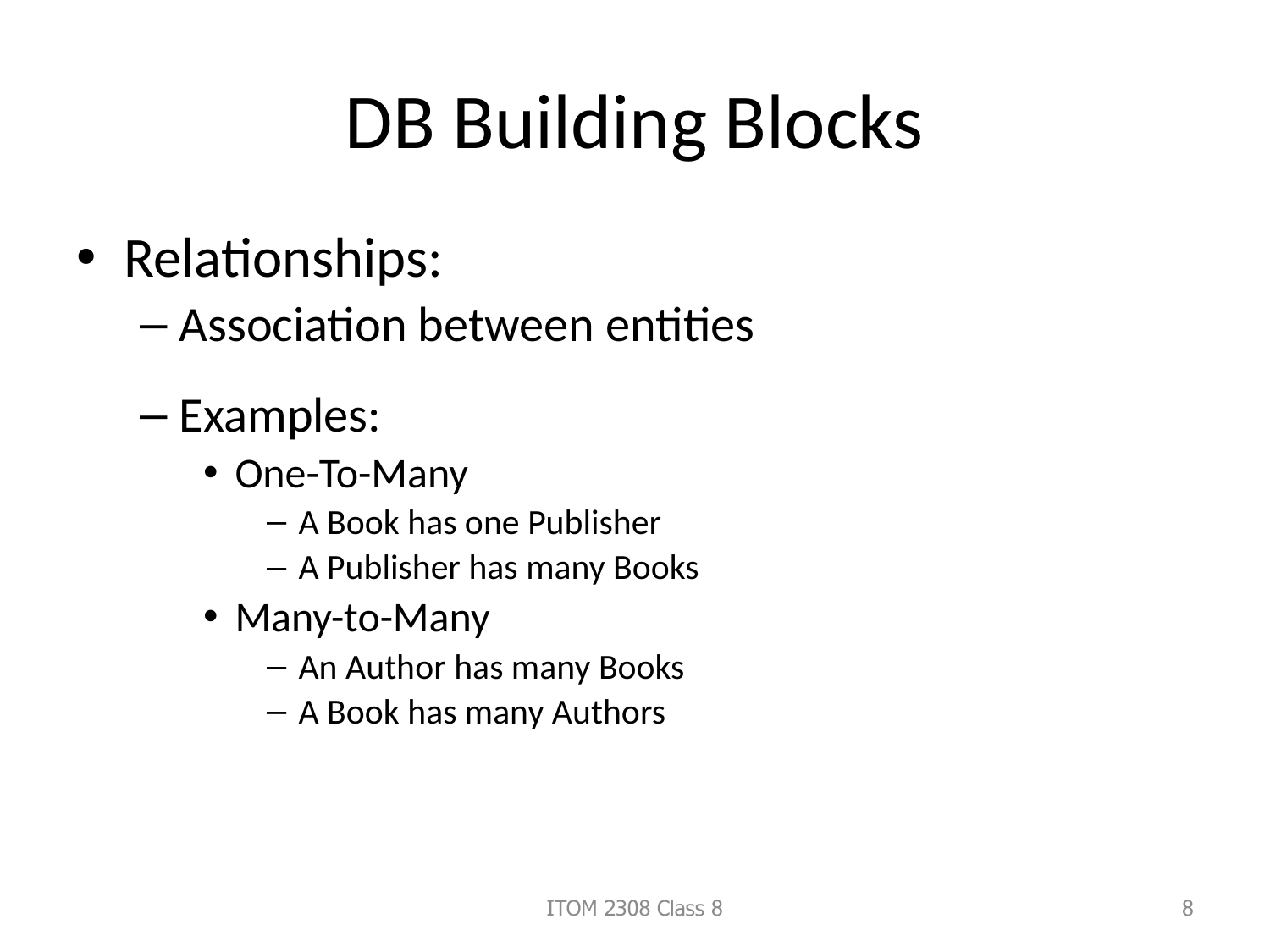

# DB Building Blocks
Relationships:
Association between entities

Examples:
One-To-Many
A Book has one Publisher
A Publisher has many Books
Many-to-Many
An Author has many Books
A Book has many Authors
ITOM 2308 Class 8
8